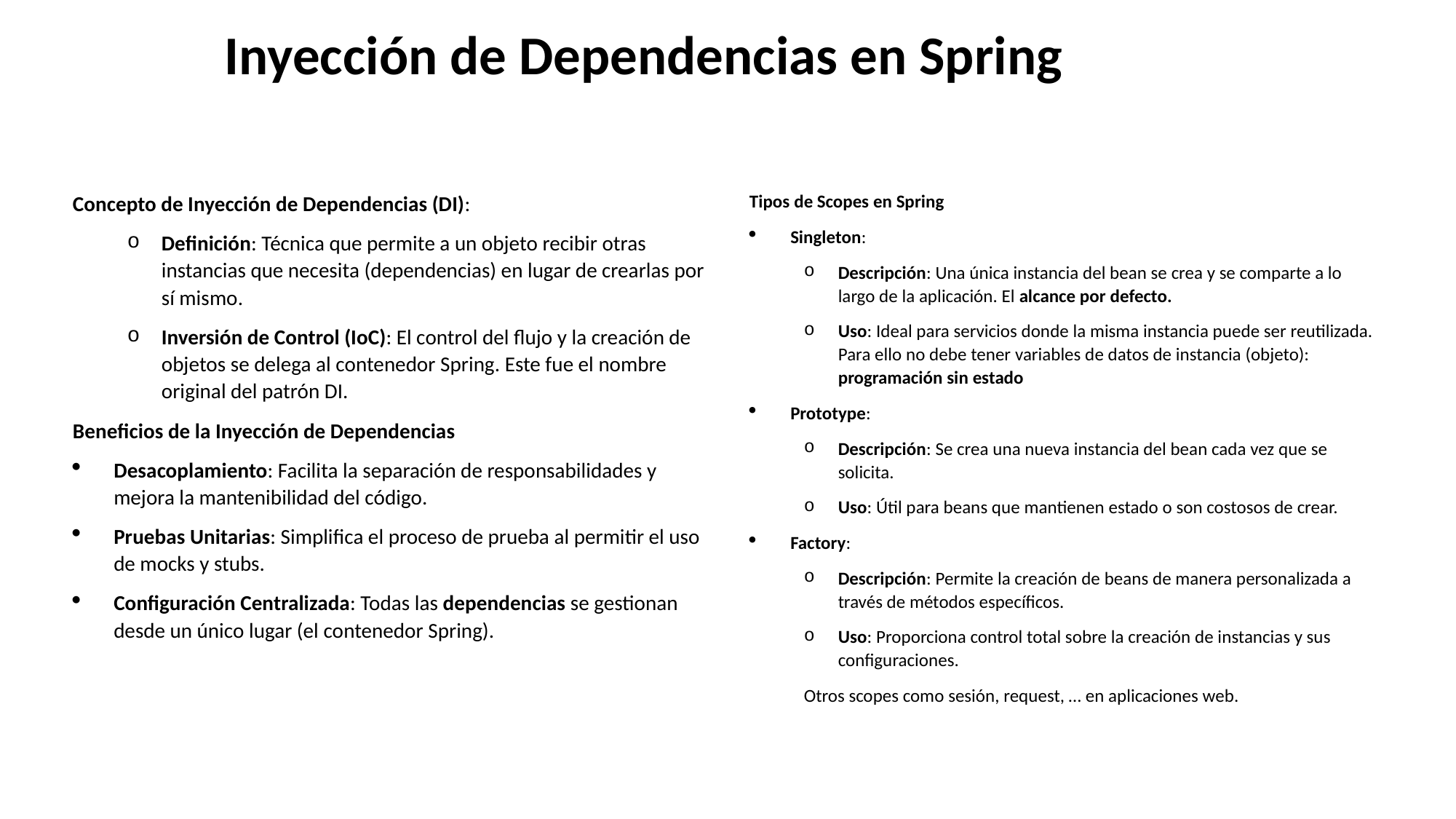

# Inyección de Dependencias en Spring
Concepto de Inyección de Dependencias (DI):
Definición: Técnica que permite a un objeto recibir otras instancias que necesita (dependencias) en lugar de crearlas por sí mismo.
Inversión de Control (IoC): El control del flujo y la creación de objetos se delega al contenedor Spring. Este fue el nombre original del patrón DI.
Beneficios de la Inyección de Dependencias
Desacoplamiento: Facilita la separación de responsabilidades y mejora la mantenibilidad del código.
Pruebas Unitarias: Simplifica el proceso de prueba al permitir el uso de mocks y stubs.
Configuración Centralizada: Todas las dependencias se gestionan desde un único lugar (el contenedor Spring).
Tipos de Scopes en Spring
Singleton:
Descripción: Una única instancia del bean se crea y se comparte a lo largo de la aplicación. El alcance por defecto.
Uso: Ideal para servicios donde la misma instancia puede ser reutilizada. Para ello no debe tener variables de datos de instancia (objeto): programación sin estado
Prototype:
Descripción: Se crea una nueva instancia del bean cada vez que se solicita.
Uso: Útil para beans que mantienen estado o son costosos de crear.
Factory:
Descripción: Permite la creación de beans de manera personalizada a través de métodos específicos.
Uso: Proporciona control total sobre la creación de instancias y sus configuraciones.
Otros scopes como sesión, request, … en aplicaciones web.